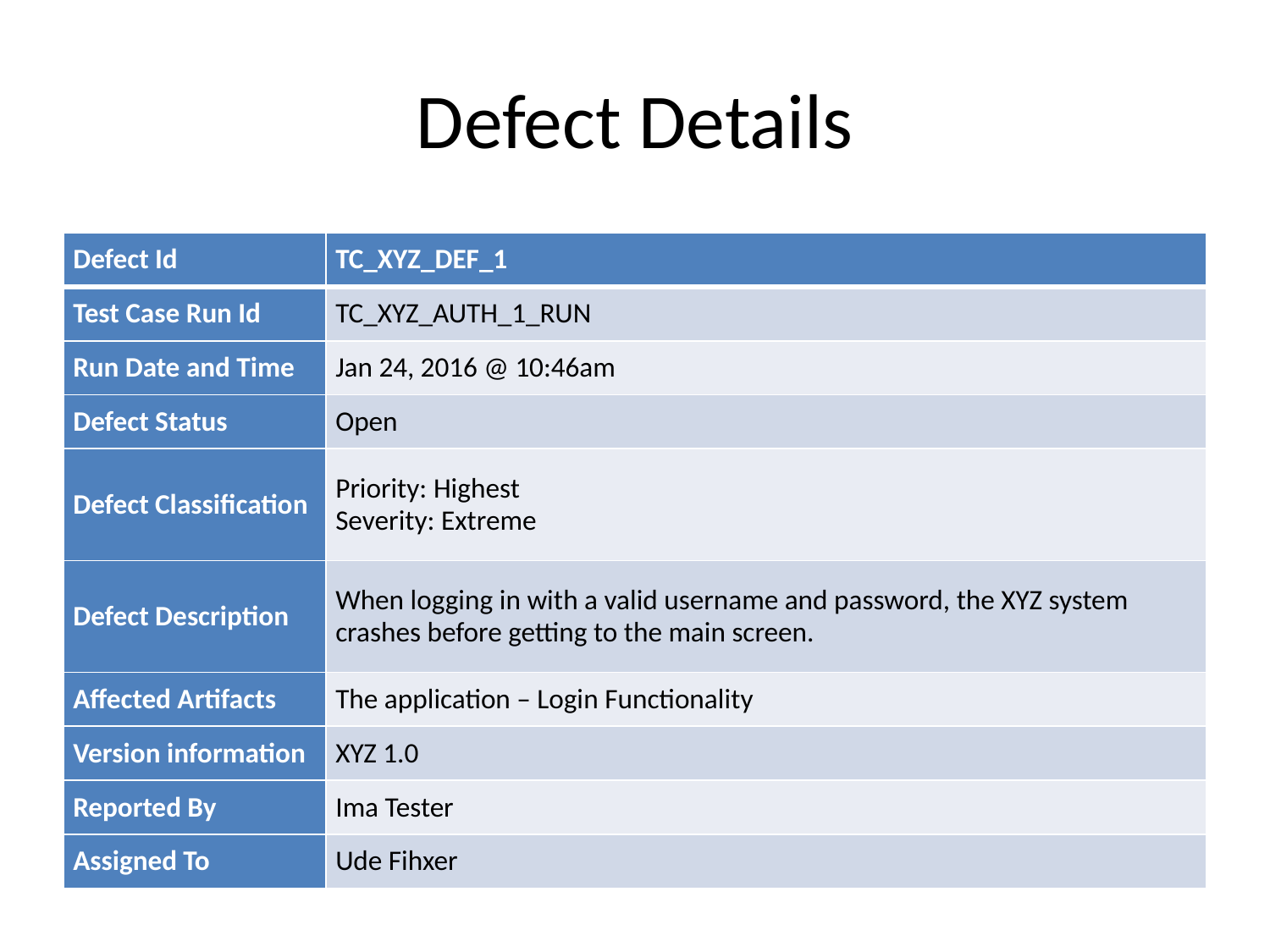

# Defect Details
| Defect Id | TC\_XYZ\_DEF\_1 |
| --- | --- |
| Test Case Run Id | TC\_XYZ\_AUTH\_1\_RUN |
| Run Date and Time | Jan 24, 2016 @ 10:46am |
| Defect Status | Open |
| Defect Classification | Priority: Highest Severity: Extreme |
| Defect Description | When logging in with a valid username and password, the XYZ system crashes before getting to the main screen. |
| Affected Artifacts | The application – Login Functionality |
| Version information | XYZ 1.0 |
| Reported By | Ima Tester |
| Assigned To | Ude Fihxer |